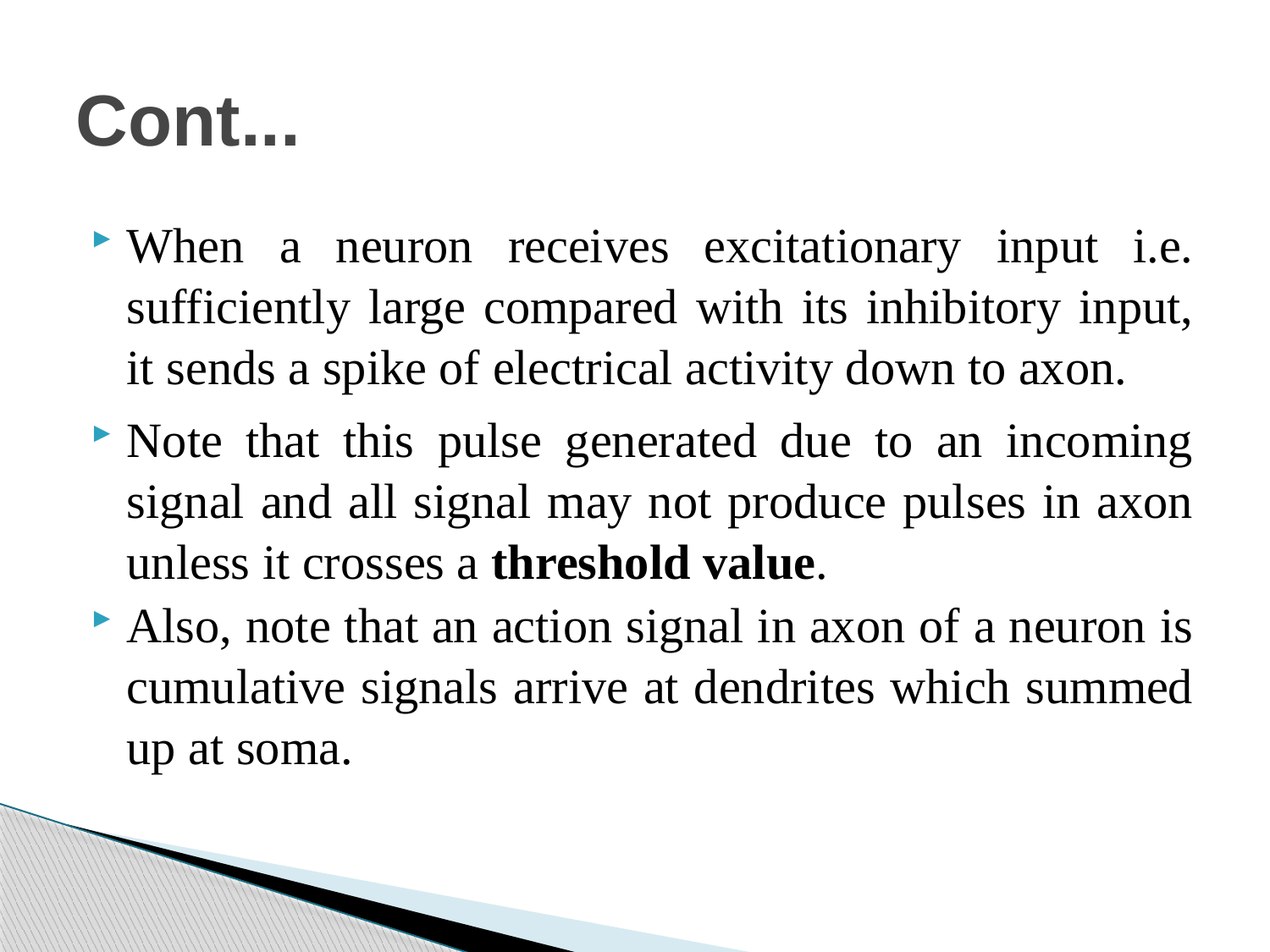

# Cont...
When a neuron receives excitationary input i.e. sufficiently large compared with its inhibitory input, it sends a spike of electrical activity down to axon.
Note that this pulse generated due to an incoming signal and all signal may not produce pulses in axon unless it crosses a threshold value.
Also, note that an action signal in axon of a neuron is cumulative signals arrive at dendrites which summed up at soma.